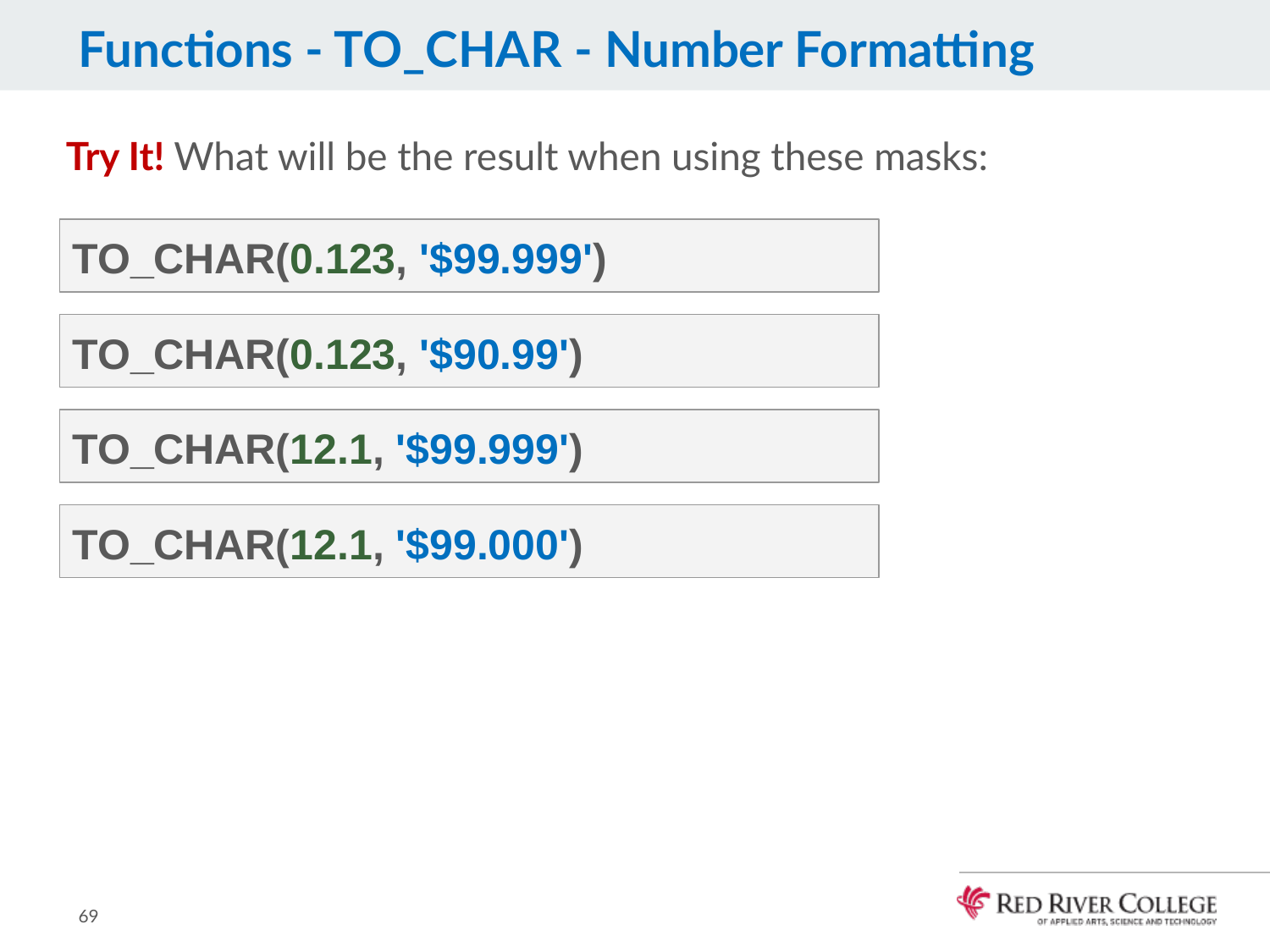

# Functions - TO_CHAR - Number Formatting
Try It! What will be the result when using these masks:

TO_CHAR(0.123, '$99.999')
TO_CHAR(0.123, '$90.99')
TO_CHAR(12.1, '$99.999')
TO_CHAR(12.1, '$99.000')
69